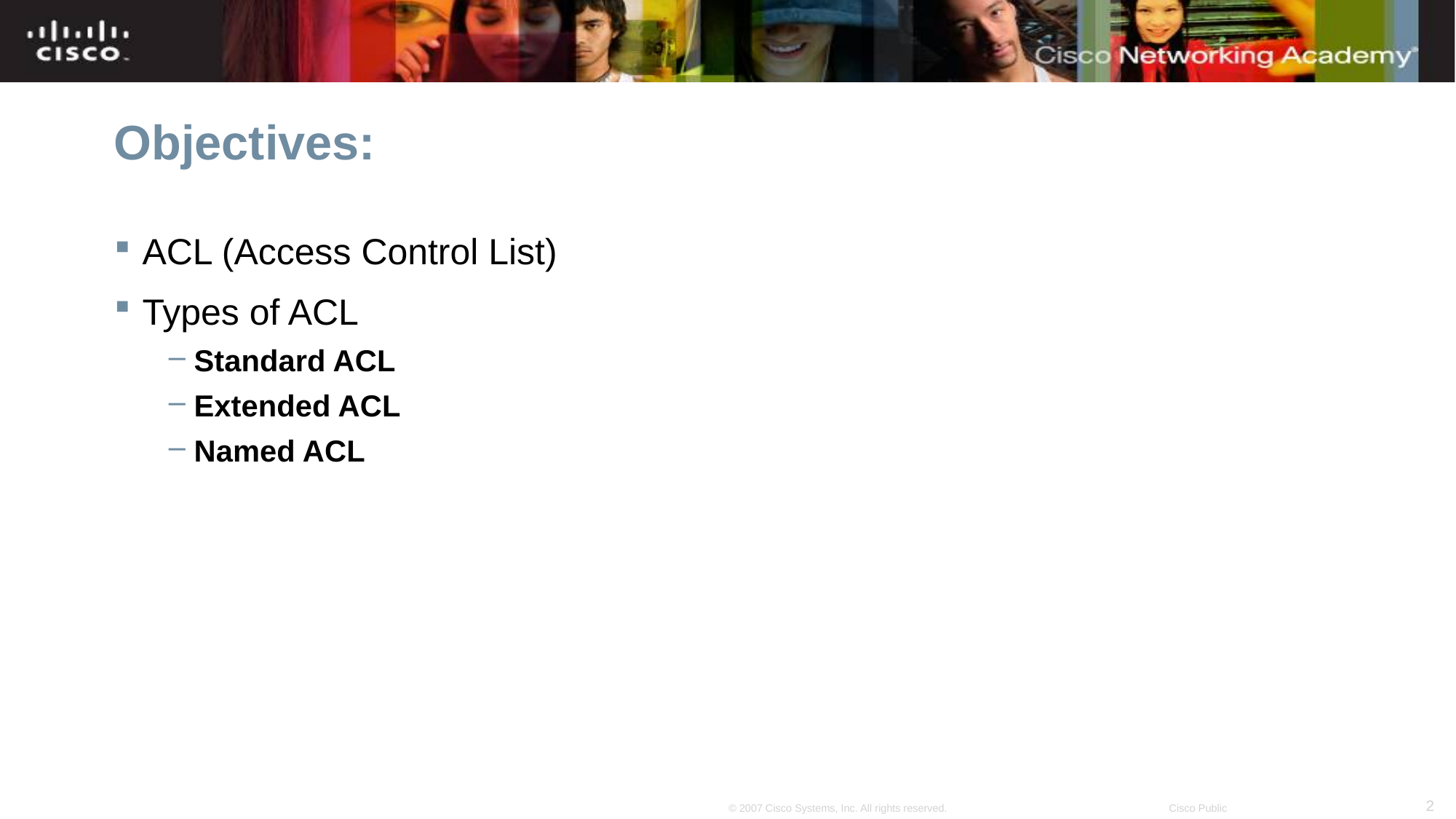

# Objectives:
ACL (Access Control List)
Types of ACL
 Standard ACL
 Extended ACL
 Named ACL